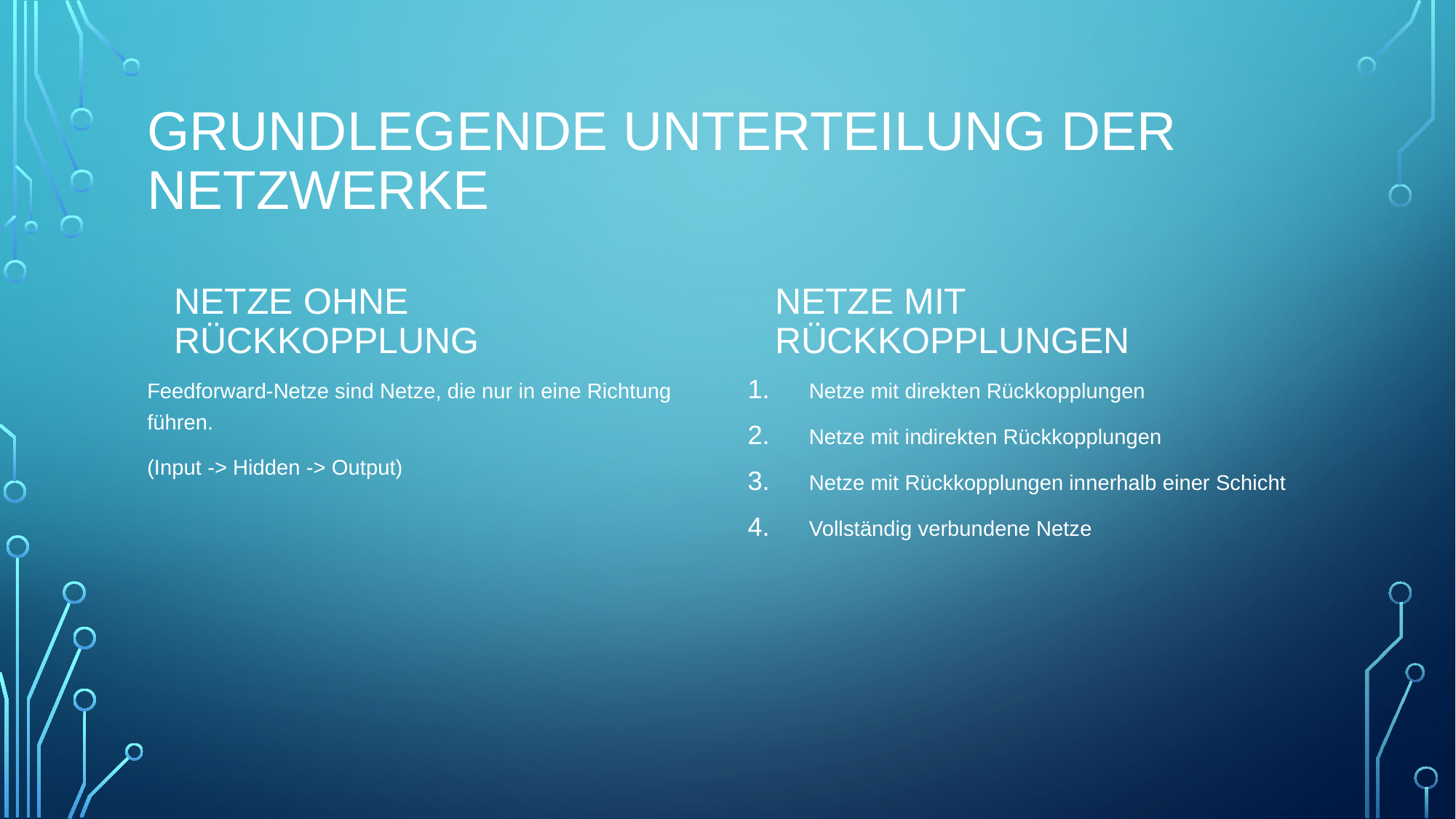

# Grundlegende Unterteilung der Netzwerke
Netze mit Rückkopplungen
Netze ohne Rückkopplung
Feedforward-Netze sind Netze, die nur in eine Richtung führen.
(Input -> Hidden -> Output)
Netze mit direkten Rückkopplungen
Netze mit indirekten Rückkopplungen
Netze mit Rückkopplungen innerhalb einer Schicht
Vollständig verbundene Netze